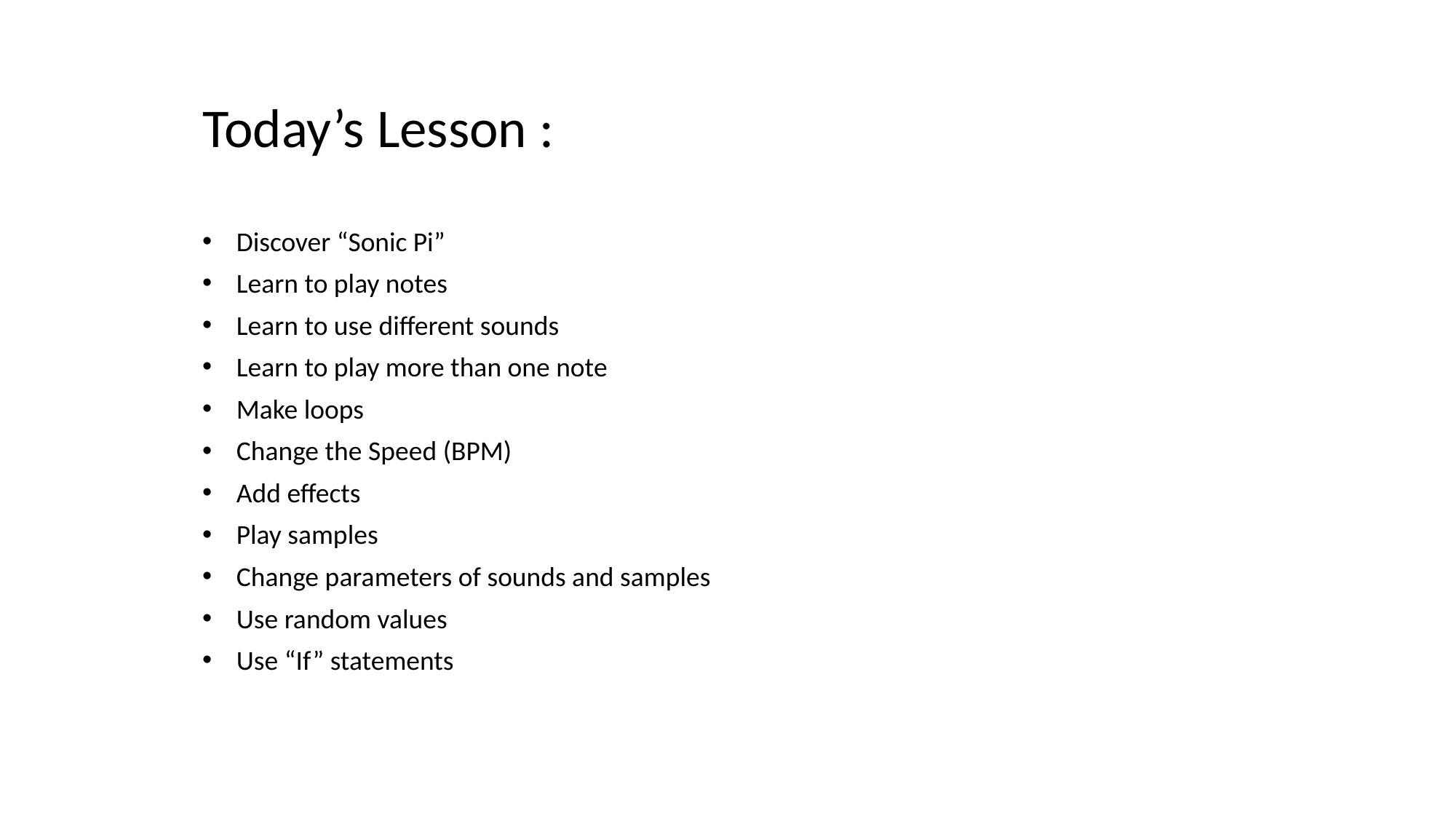

Today’s Lesson :
Discover “Sonic Pi”
Learn to play notes
Learn to use different sounds
Learn to play more than one note
Make loops
Change the Speed (BPM)
Add effects
Play samples
Change parameters of sounds and samples
Use random values
Use “If” statements